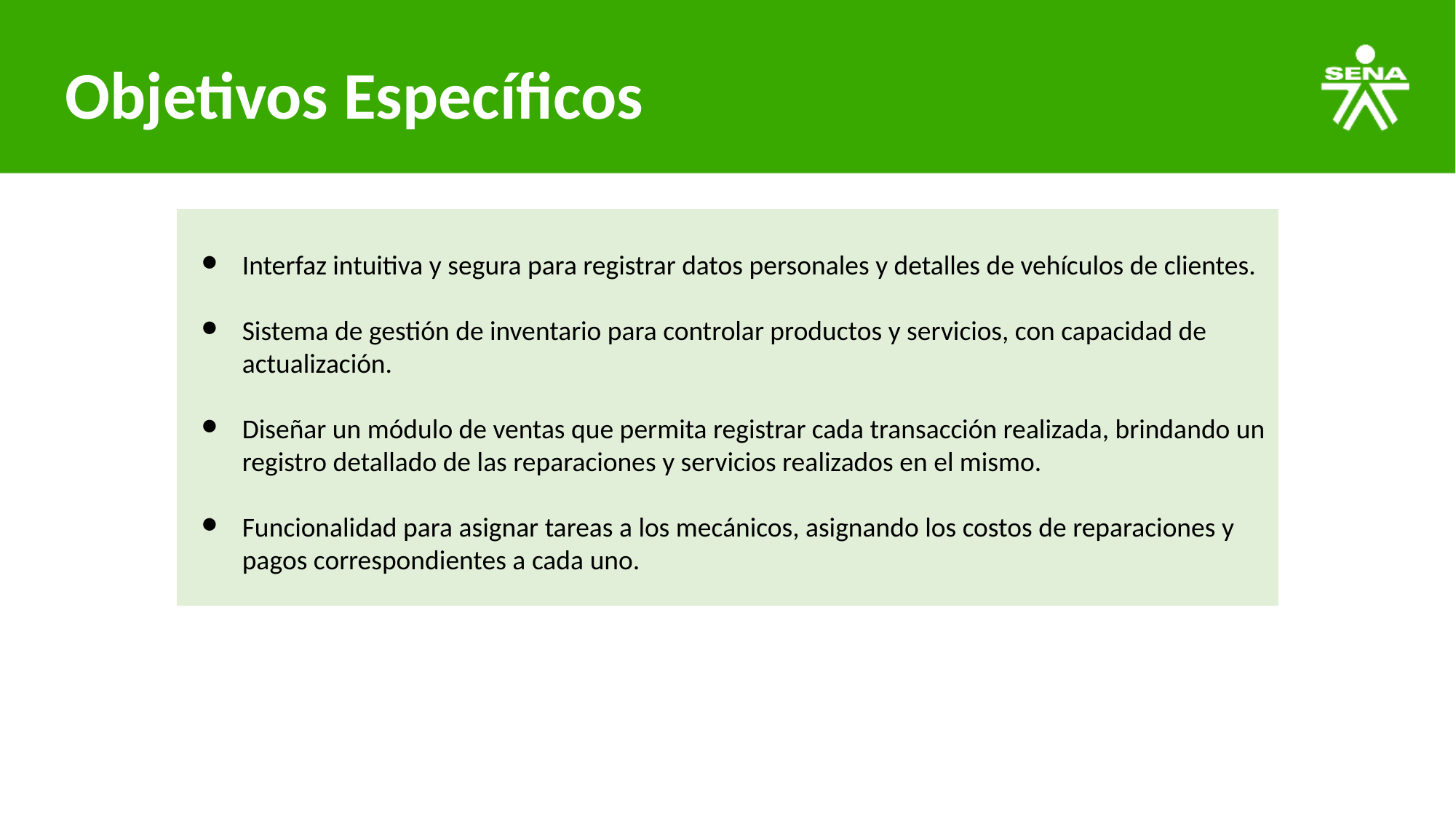

# Objetivos Específicos

Interfaz intuitiva y segura para registrar datos personales y detalles de vehículos de clientes.

Sistema de gestión de inventario para controlar productos y servicios, con capacidad de actualización.

Diseñar un módulo de ventas que permita registrar cada transacción realizada, brindando un registro detallado de las reparaciones y servicios realizados en el mismo.

Funcionalidad para asignar tareas a los mecánicos, asignando los costos de reparaciones y pagos correspondientes a cada uno.